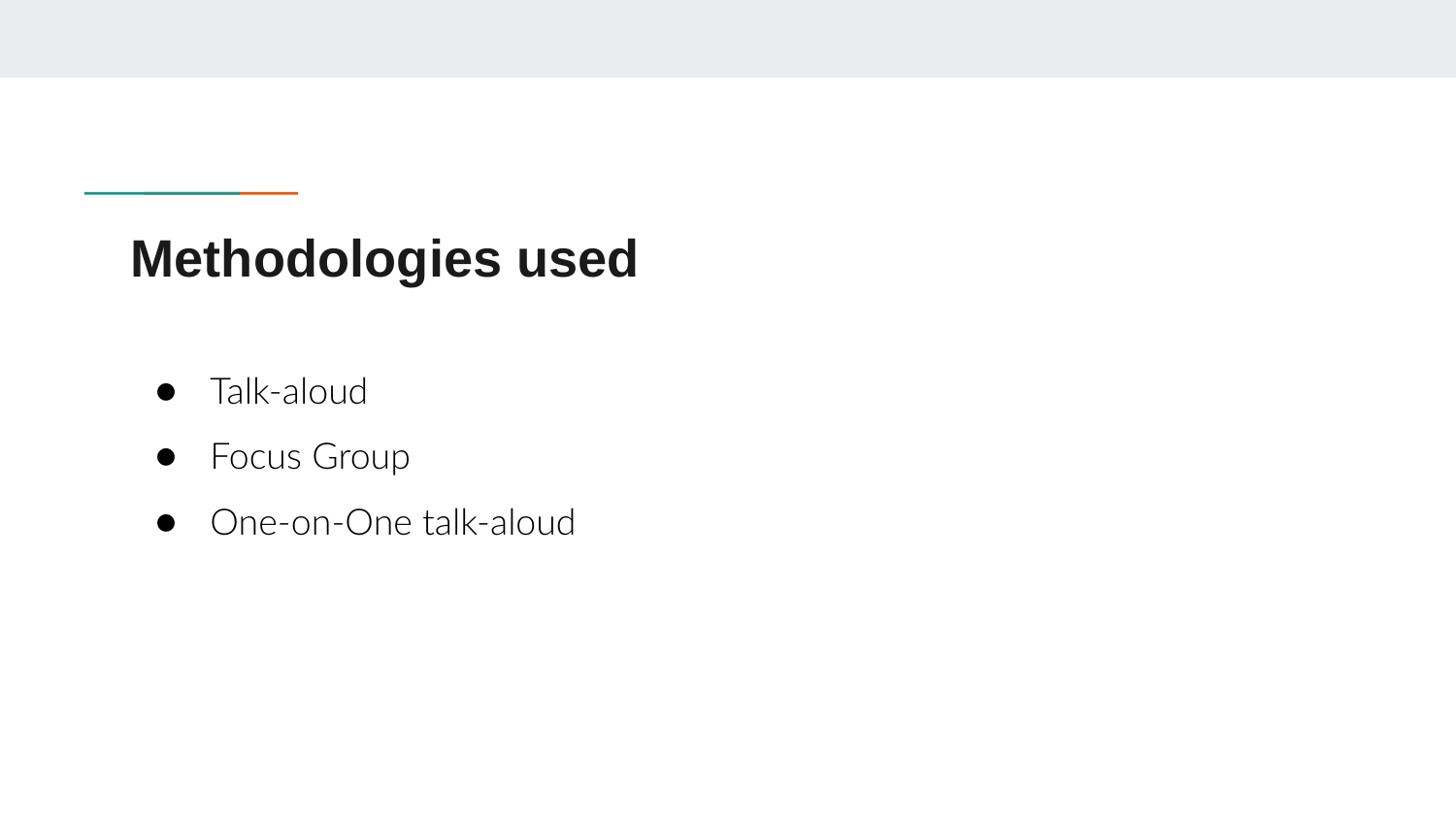

# Methodologies used
Talk-aloud
Focus Group
One-on-One talk-aloud